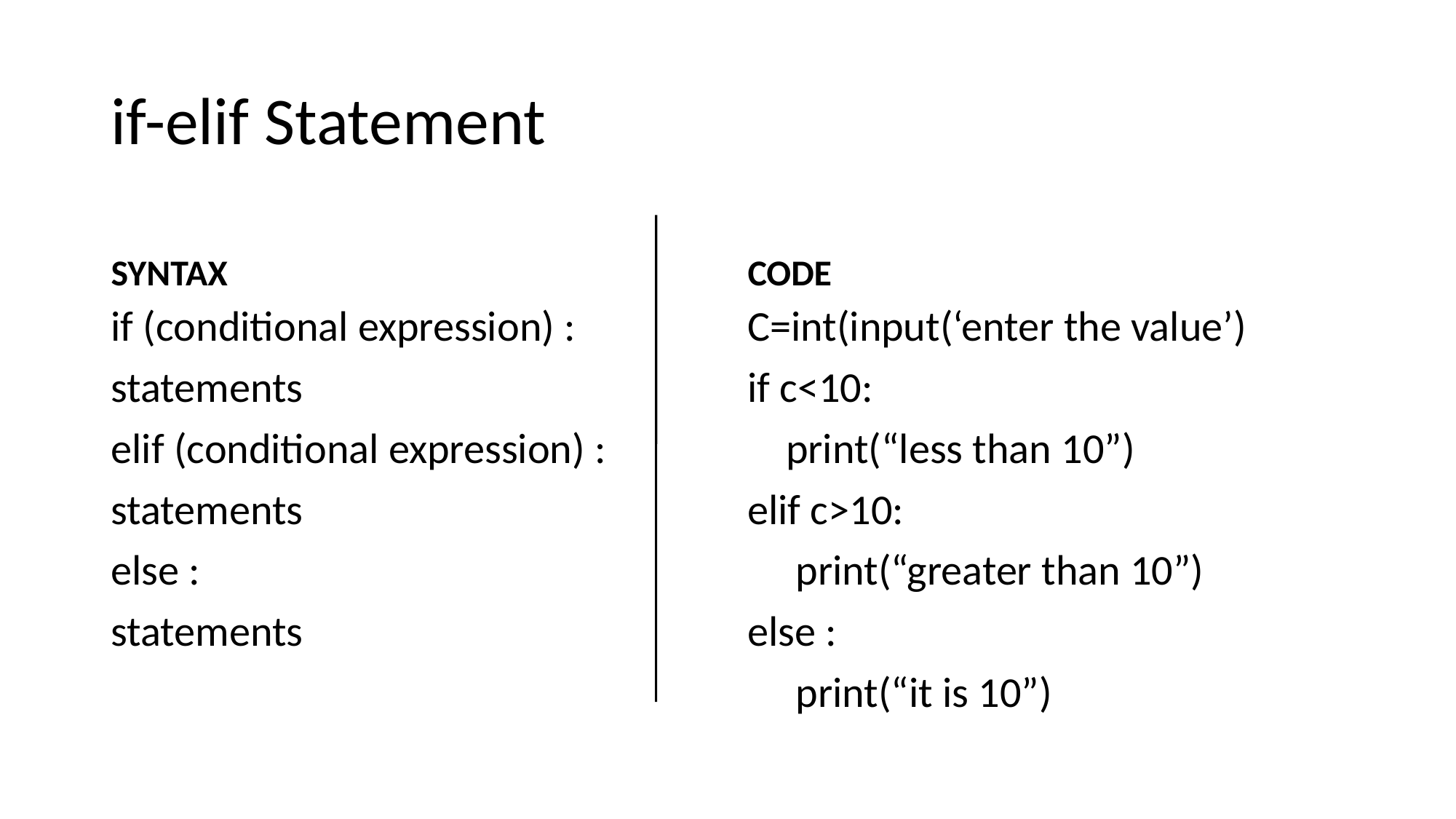

# if-elif Statement
SYNTAX
CODE
if (conditional expression) :
statements
elif (conditional expression) :
statements
else :
statements
C=int(input(‘enter the value’)
if c<10:
    print(“less than 10”)
elif c>10:
     print(“greater than 10”)
else :
     print(“it is 10”)